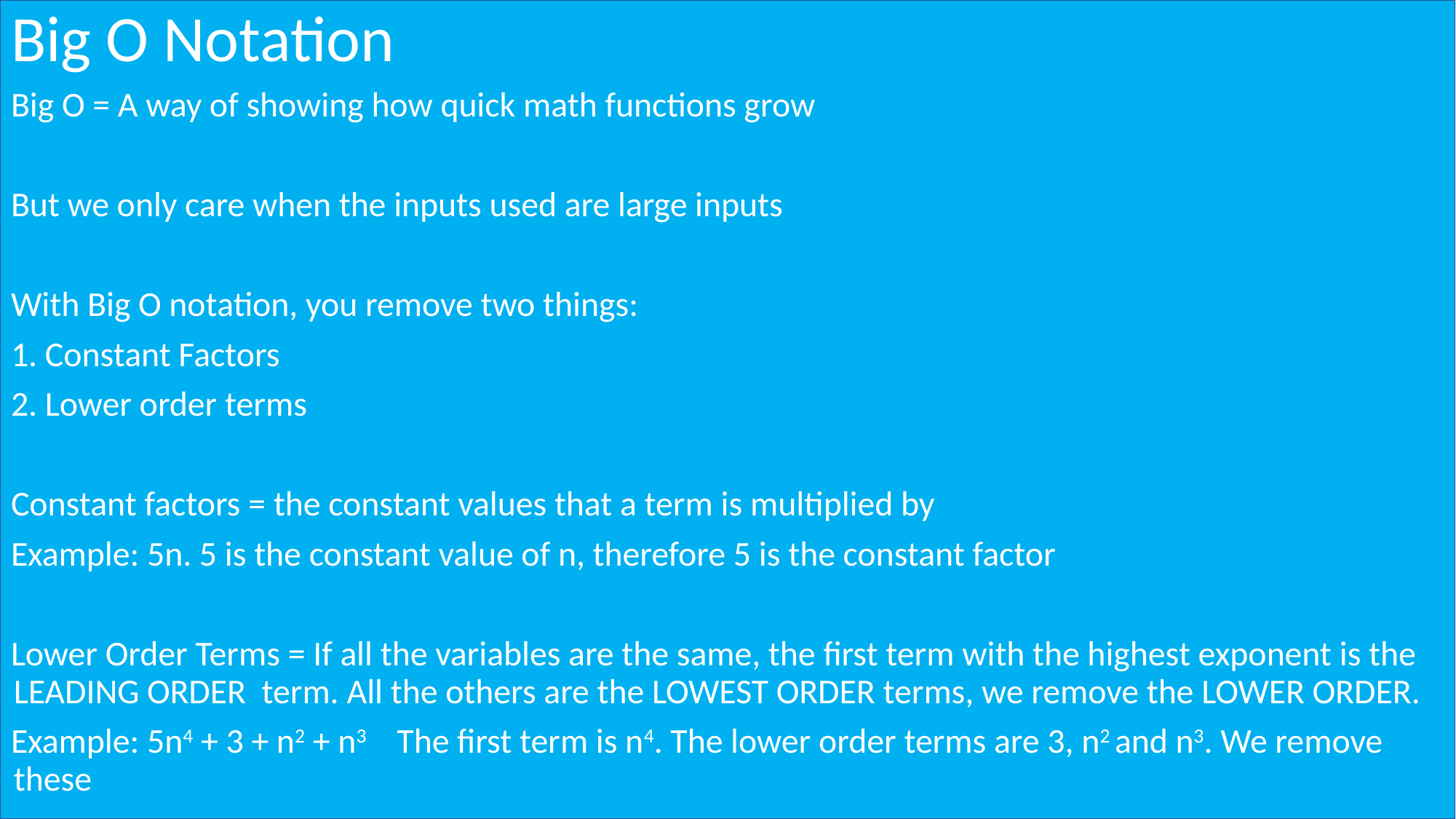

# Big O Notation
Big O = A way of showing how quick math functions grow

But we only care when the inputs used are large inputs

With Big O notation, you remove two things:
1. Constant Factors
2. Lower order terms

Constant factors = the constant values that a term is multiplied by
Example: 5n. 5 is the constant value of n, therefore 5 is the constant factor

Lower Order Terms = If all the variables are the same, the first term with the highest exponent is the LEADING ORDER  term. All the others are the LOWEST ORDER terms, we remove the LOWER ORDER.
Example: 5n4 + 3 + n2 + n3      The first term is n4. The lower order terms are 3, n2 and n3. We remove these